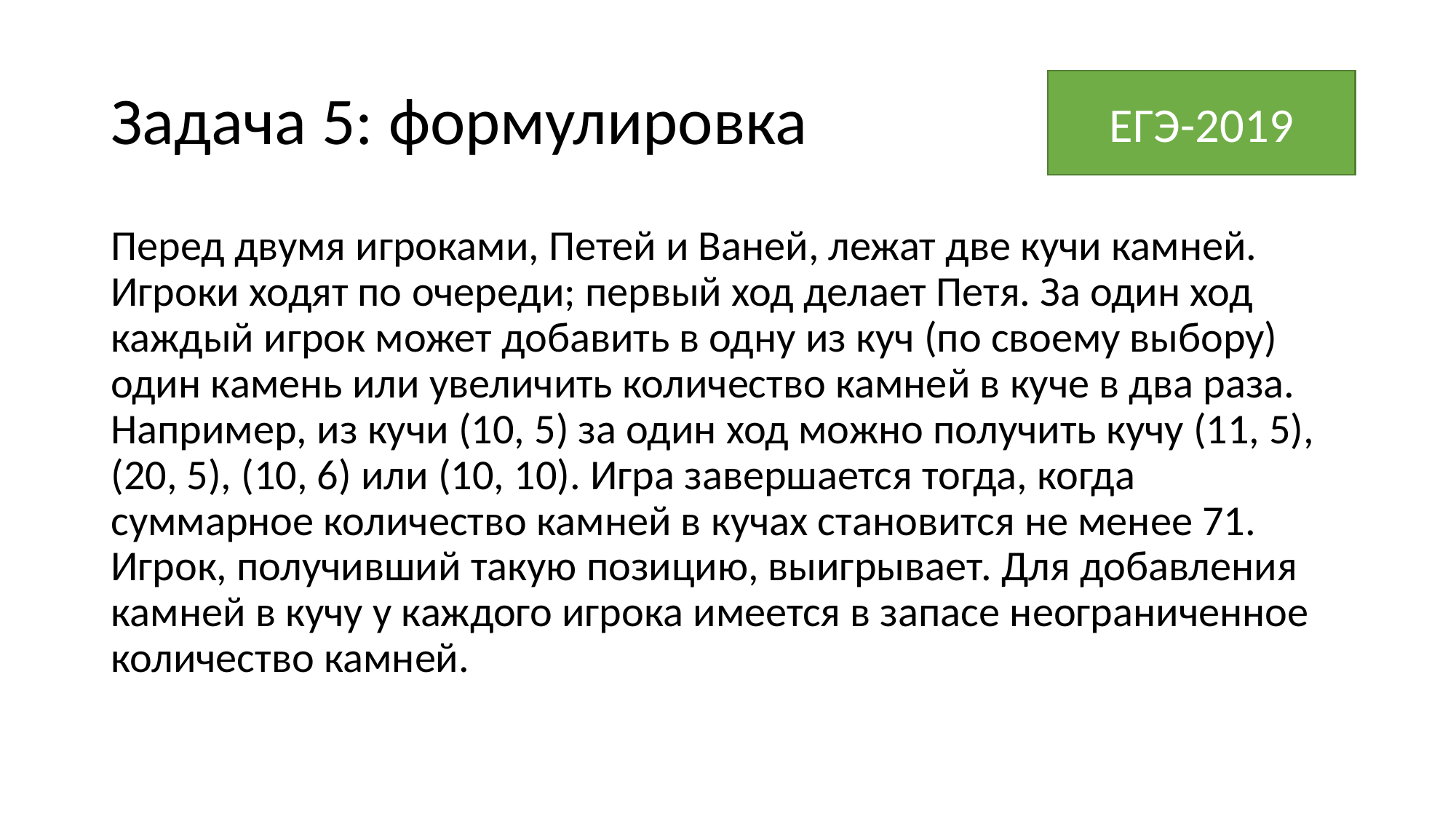

# Задача 5: формулировка
ЕГЭ-2019
Перед двумя игроками, Петей и Ваней, лежат две кучи камней. Игроки ходят по очереди; первый ход делает Петя. За один ход каждый игрок может добавить в одну из куч (по своему выбору) один камень или увеличить количество камней в куче в два раза. Например, из кучи (10, 5) за один ход можно получить кучу (11, 5), (20, 5), (10, 6) или (10, 10). Игра завершается тогда, когда суммарное количество камней в кучах становится не менее 71. Игрок, получивший такую позицию, выигрывает. Для добавления камней в кучу у каждого игрока имеется в запасе неограниченное количество камней.